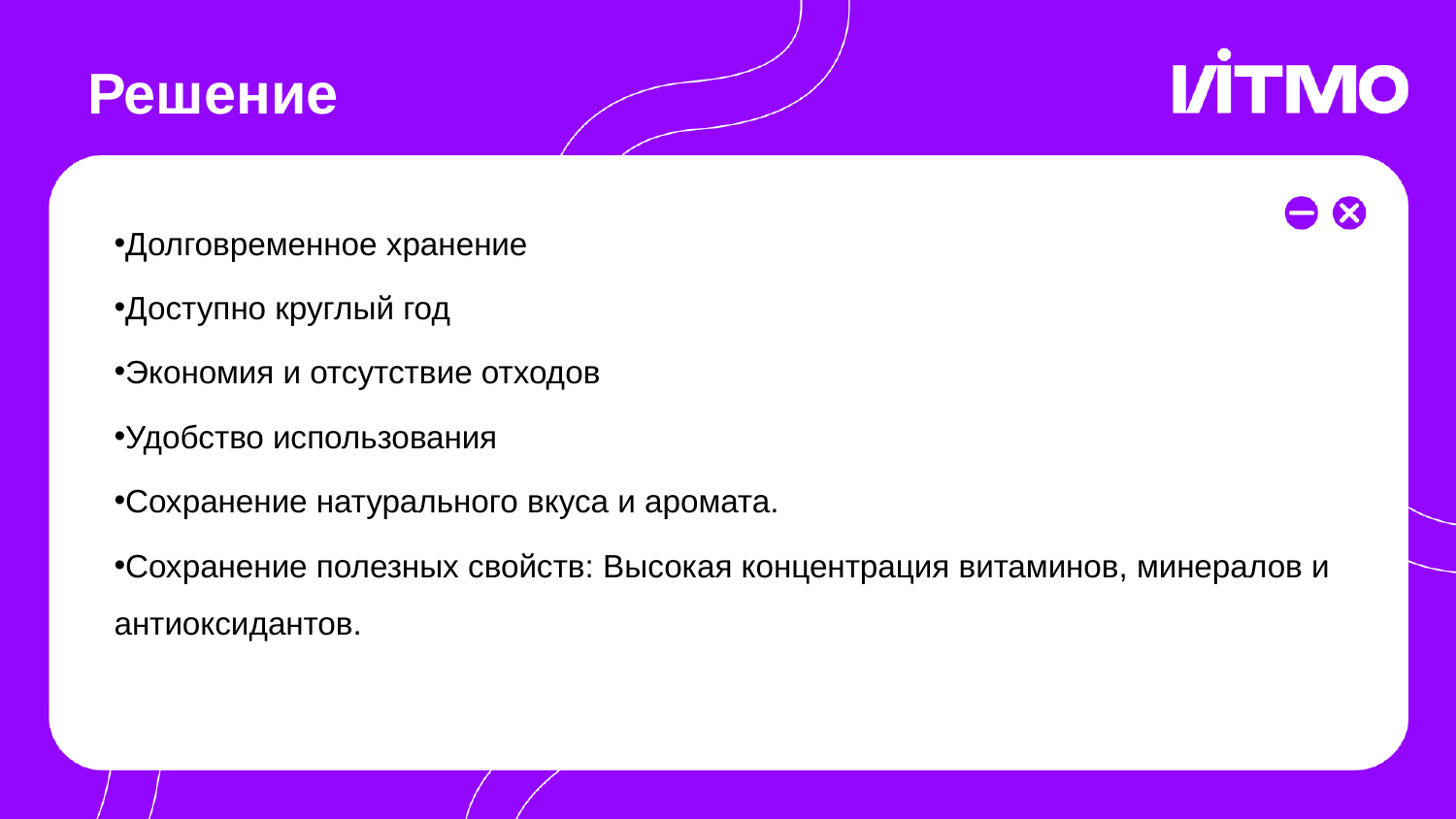

# Решение
Долговременное хранение
Доступно круглый год
Экономия и отсутствие отходов
Удобство использования
Сохранение натурального вкуса и аромата.
Сохранение полезных свойств: Высокая концентрация витаминов, минералов и антиоксидантов.